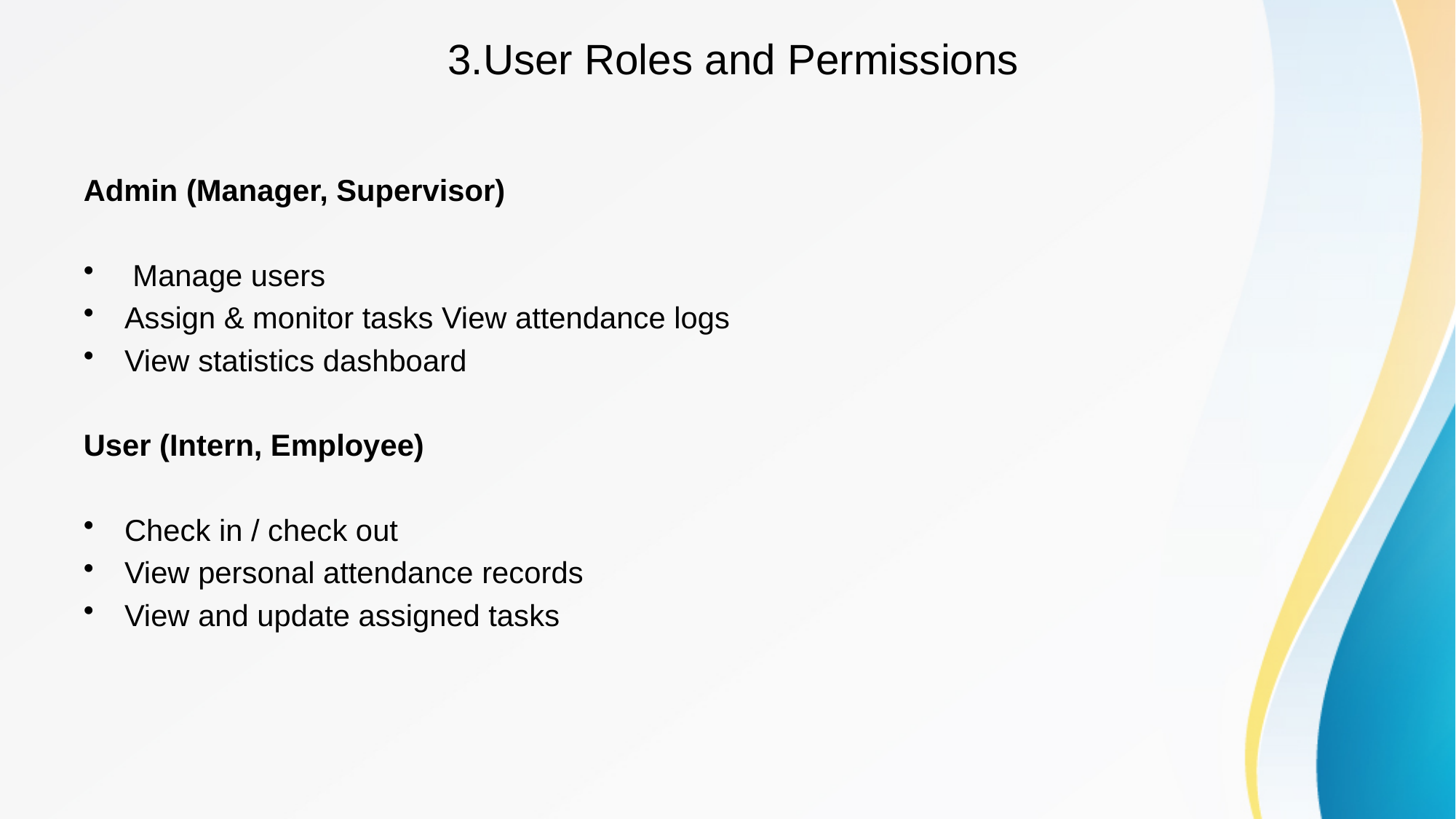

# 3.User Roles and Permissions

Admin (Manager, Supervisor)

 Manage users
Assign & monitor tasks View attendance logs
View statistics dashboard

User (Intern, Employee)

Check in / check out
View personal attendance records
View and update assigned tasks